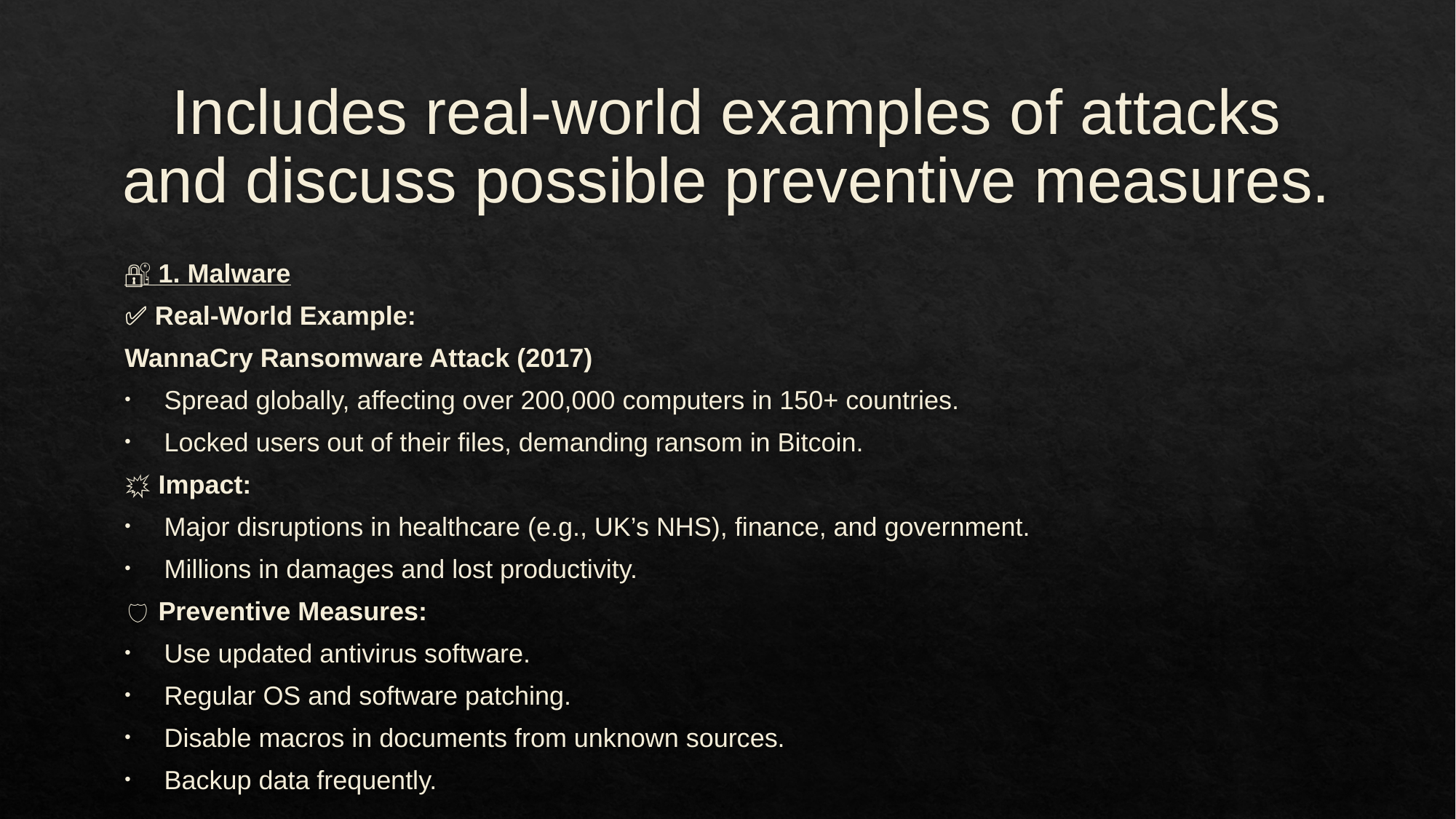

# Includes real-world examples of attacks and discuss possible preventive measures.
🔐 1. Malware
✅ Real-World Example:
WannaCry Ransomware Attack (2017)
Spread globally, affecting over 200,000 computers in 150+ countries.
Locked users out of their files, demanding ransom in Bitcoin.
💥 Impact:
Major disruptions in healthcare (e.g., UK’s NHS), finance, and government.
Millions in damages and lost productivity.
🛡️ Preventive Measures:
Use updated antivirus software.
Regular OS and software patching.
Disable macros in documents from unknown sources.
Backup data frequently.